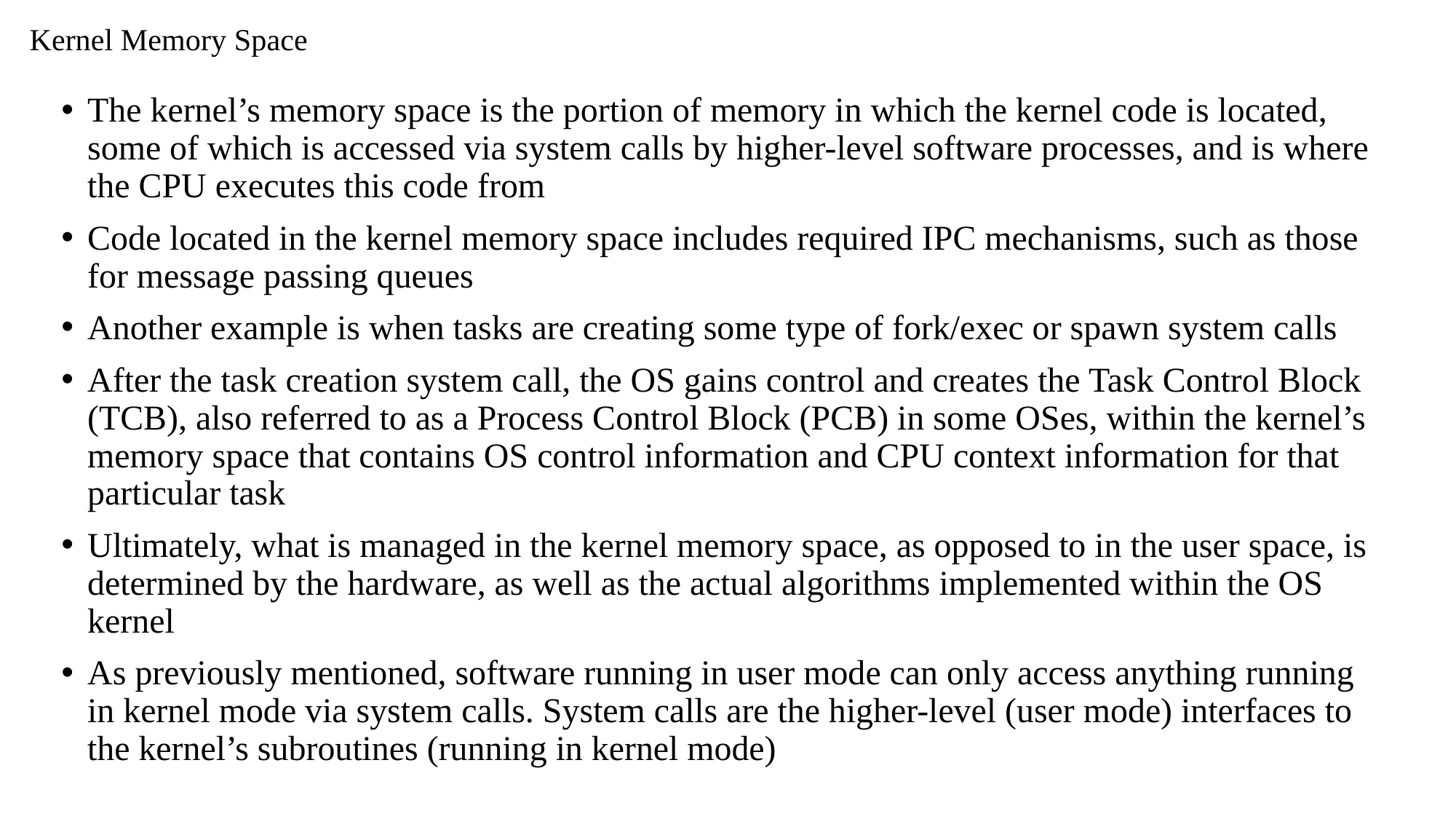

# Kernel Memory Space
The kernel’s memory space is the portion of memory in which the kernel code is located, some of which is accessed via system calls by higher-level software processes, and is where the CPU executes this code from
Code located in the kernel memory space includes required IPC mechanisms, such as those for message passing queues
Another example is when tasks are creating some type of fork/exec or spawn system calls
After the task creation system call, the OS gains control and creates the Task Control Block (TCB), also referred to as a Process Control Block (PCB) in some OSes, within the kernel’s memory space that contains OS control information and CPU context information for that particular task
Ultimately, what is managed in the kernel memory space, as opposed to in the user space, is determined by the hardware, as well as the actual algorithms implemented within the OS kernel
As previously mentioned, software running in user mode can only access anything running in kernel mode via system calls. System calls are the higher-level (user mode) interfaces to the kernel’s subroutines (running in kernel mode)